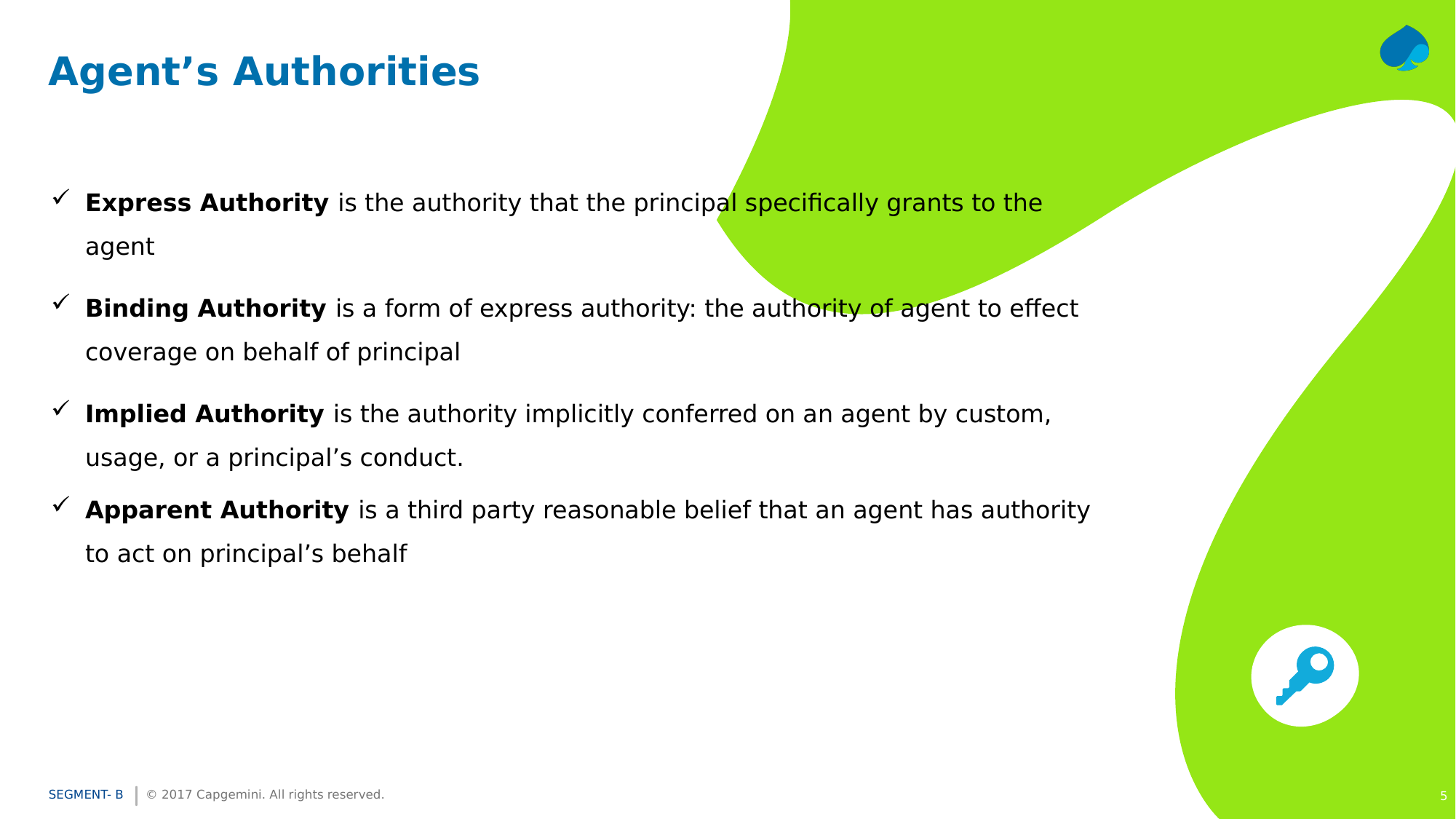

# Agent’s Authorities
Express Authority is the authority that the principal specifically grants to the agent
Binding Authority is a form of express authority: the authority of agent to effect coverage on behalf of principal
Implied Authority is the authority implicitly conferred on an agent by custom, usage, or a principal’s conduct.
Apparent Authority is a third party reasonable belief that an agent has authority to act on principal’s behalf